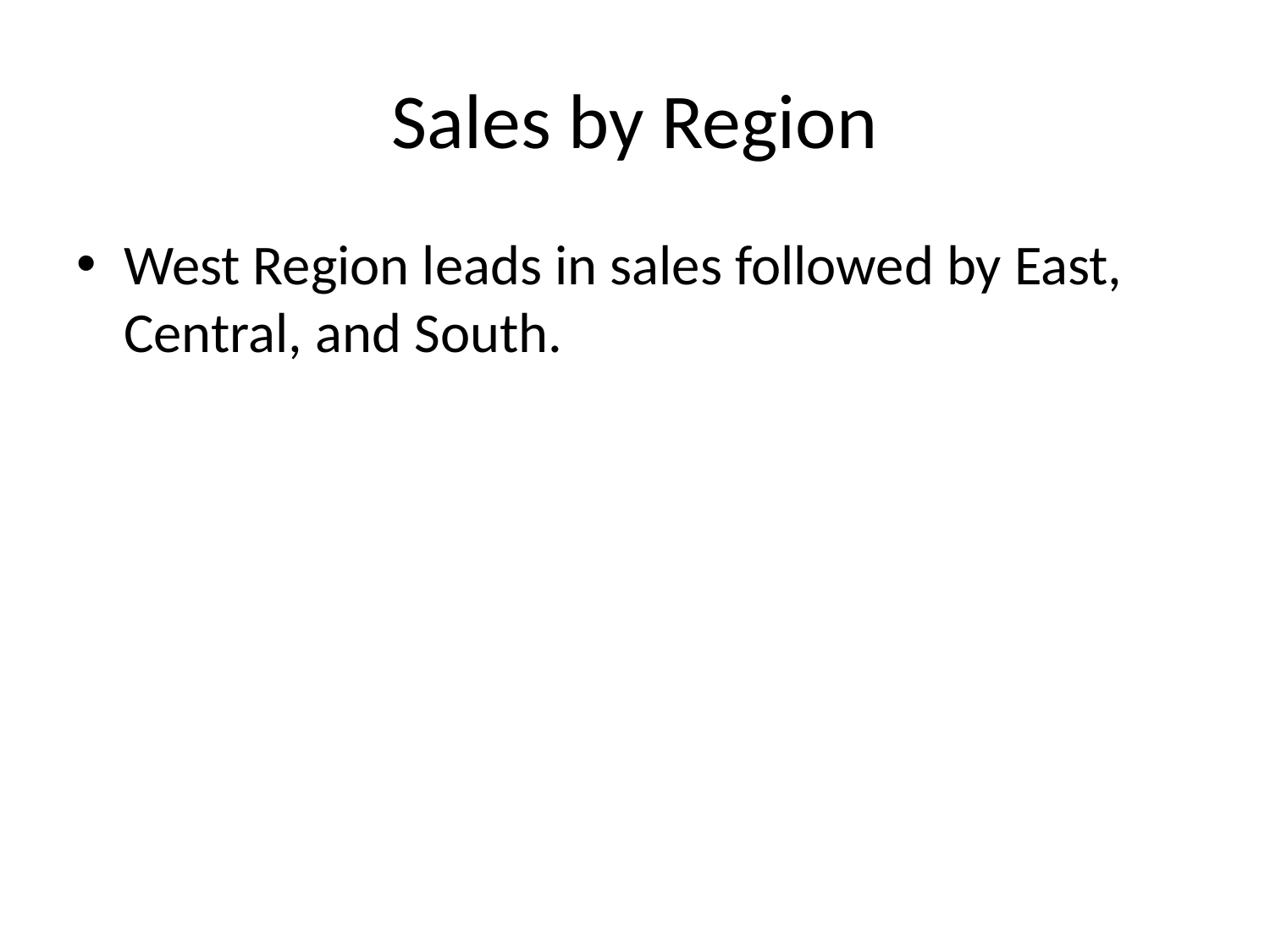

# Sales by Region
West Region leads in sales followed by East, Central, and South.